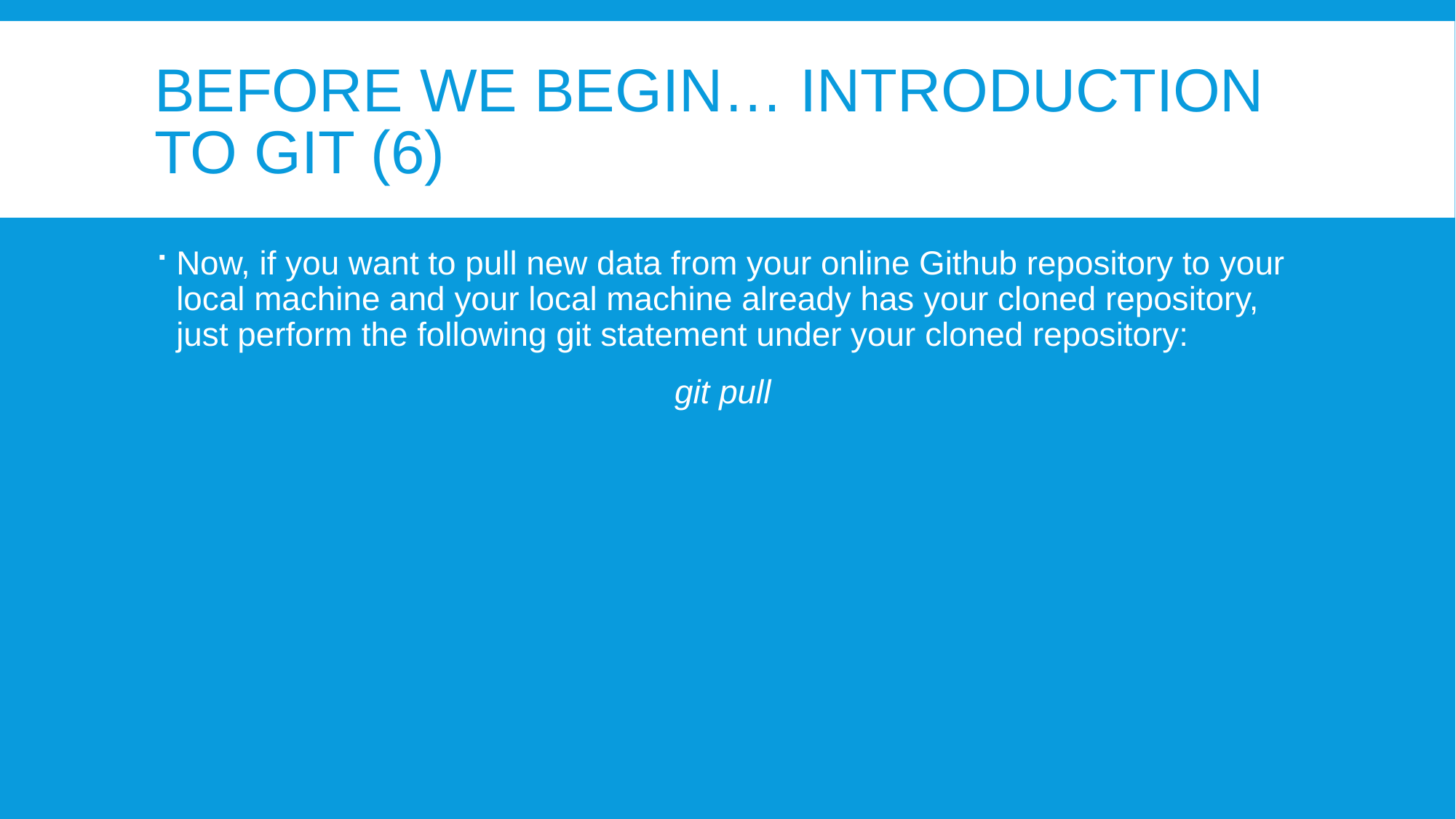

# Before we begin… Introduction to Git (6)
Now, if you want to pull new data from your online Github repository to your local machine and your local machine already has your cloned repository, just perform the following git statement under your cloned repository:
git pull